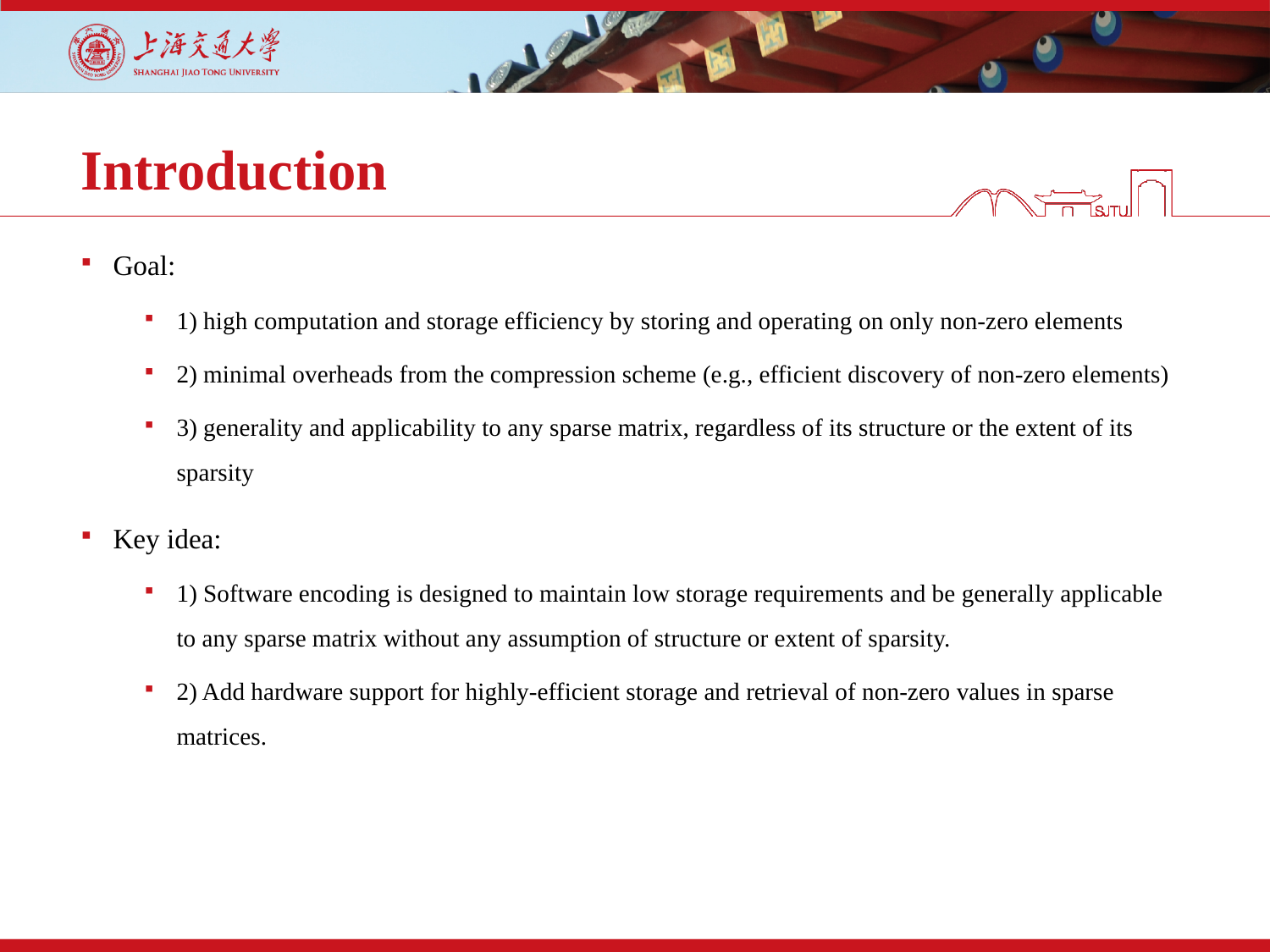

# Introduction
Goal:
1) high computation and storage efficiency by storing and operating on only non-zero elements
2) minimal overheads from the compression scheme (e.g., efficient discovery of non-zero elements)
3) generality and applicability to any sparse matrix, regardless of its structure or the extent of its sparsity
Key idea:
1) Software encoding is designed to maintain low storage requirements and be generally applicable to any sparse matrix without any assumption of structure or extent of sparsity.
2) Add hardware support for highly-efficient storage and retrieval of non-zero values in sparse matrices.